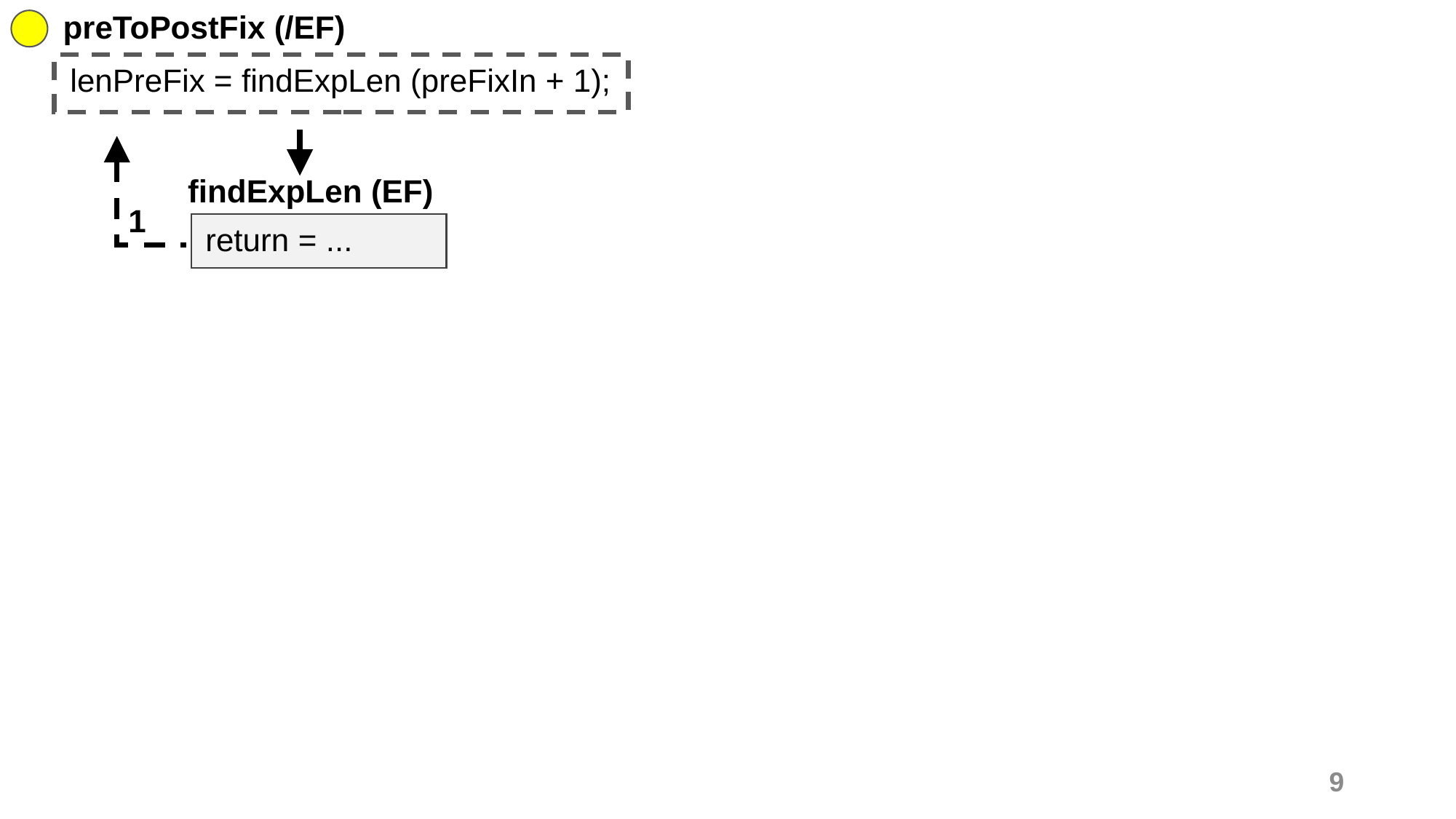

preToPostFix (/EF)

lenPreFix = findExpLen (preFixIn + 1);
findExpLen (EF)
1
return = ...

9